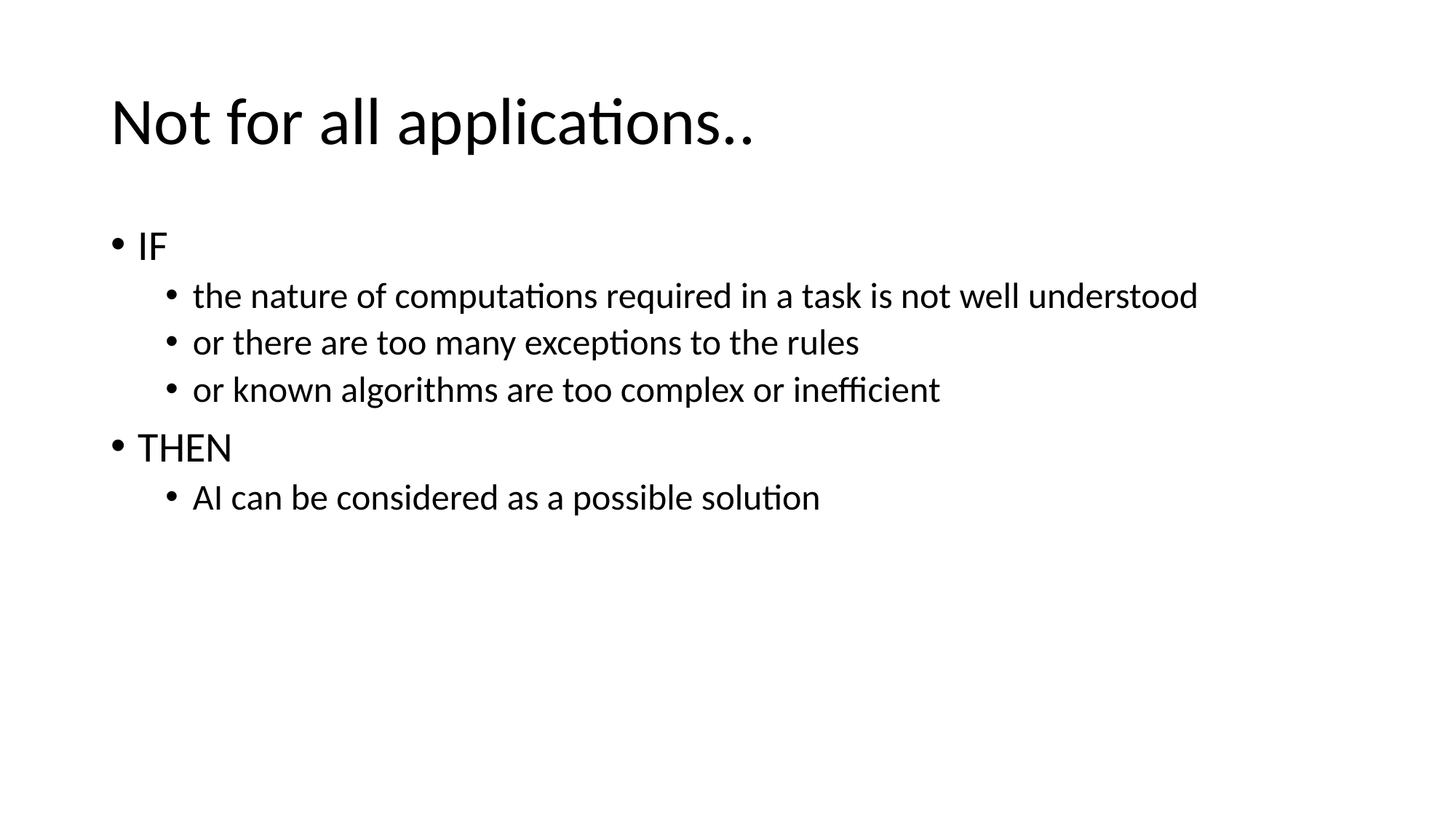

# Not for all applications..
IF
the nature of computations required in a task is not well understood
or there are too many exceptions to the rules
or known algorithms are too complex or inefficient
THEN
AI can be considered as a possible solution